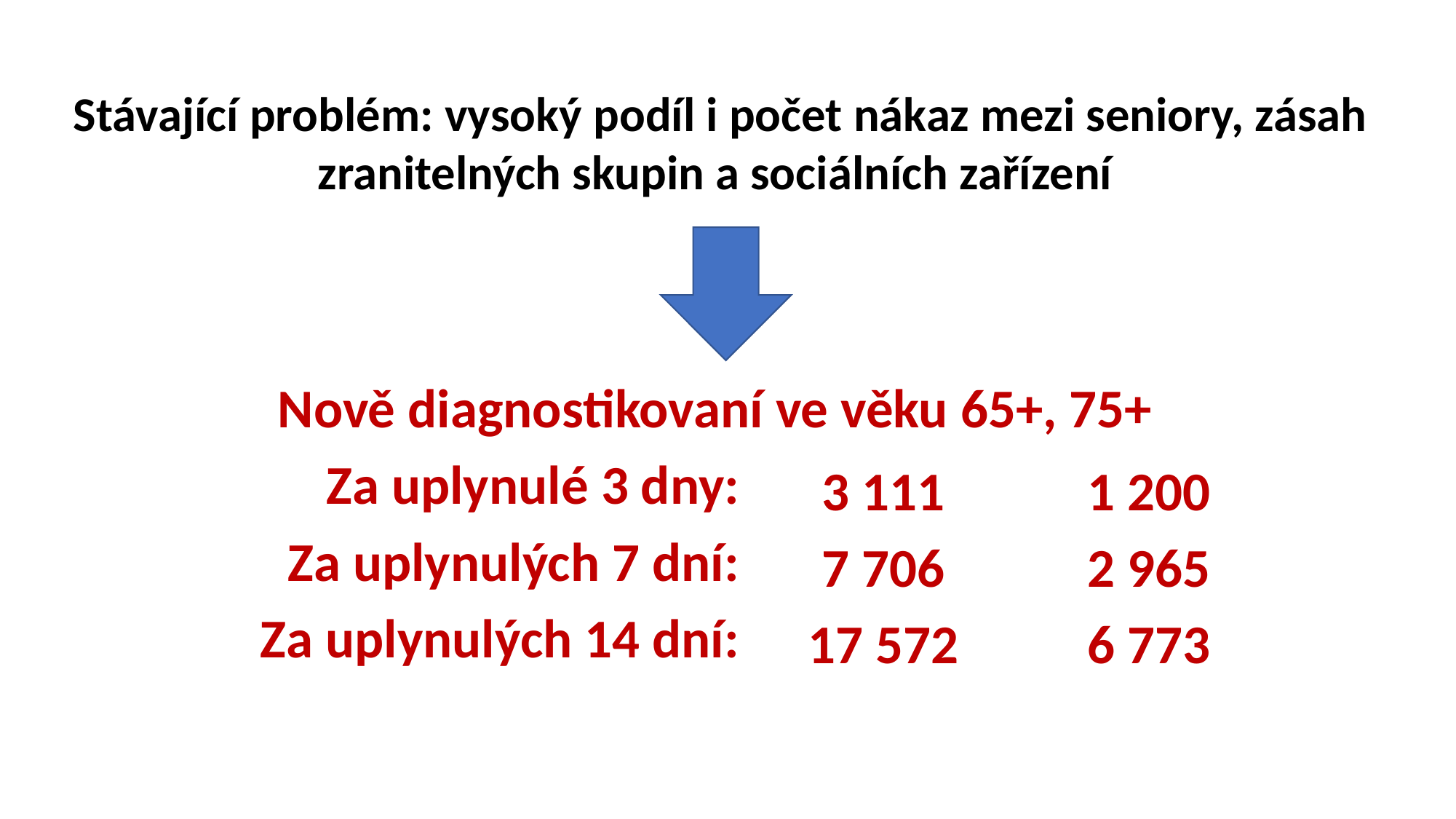

Stávající problém: vysoký podíl i počet nákaz mezi seniory, zásah zranitelných skupin a sociálních zařízení

| Nově diagnostikovaní ve věku 65+, 75+ |  |  |
| --- | --- | --- |
| Za uplynulé 3 dny: | 3 111 | 1 200 |
| Za uplynulých 7 dní: | 7 706 | 2 965 |
| Za uplynulých 14 dní: | 17 572 | 6 773 |